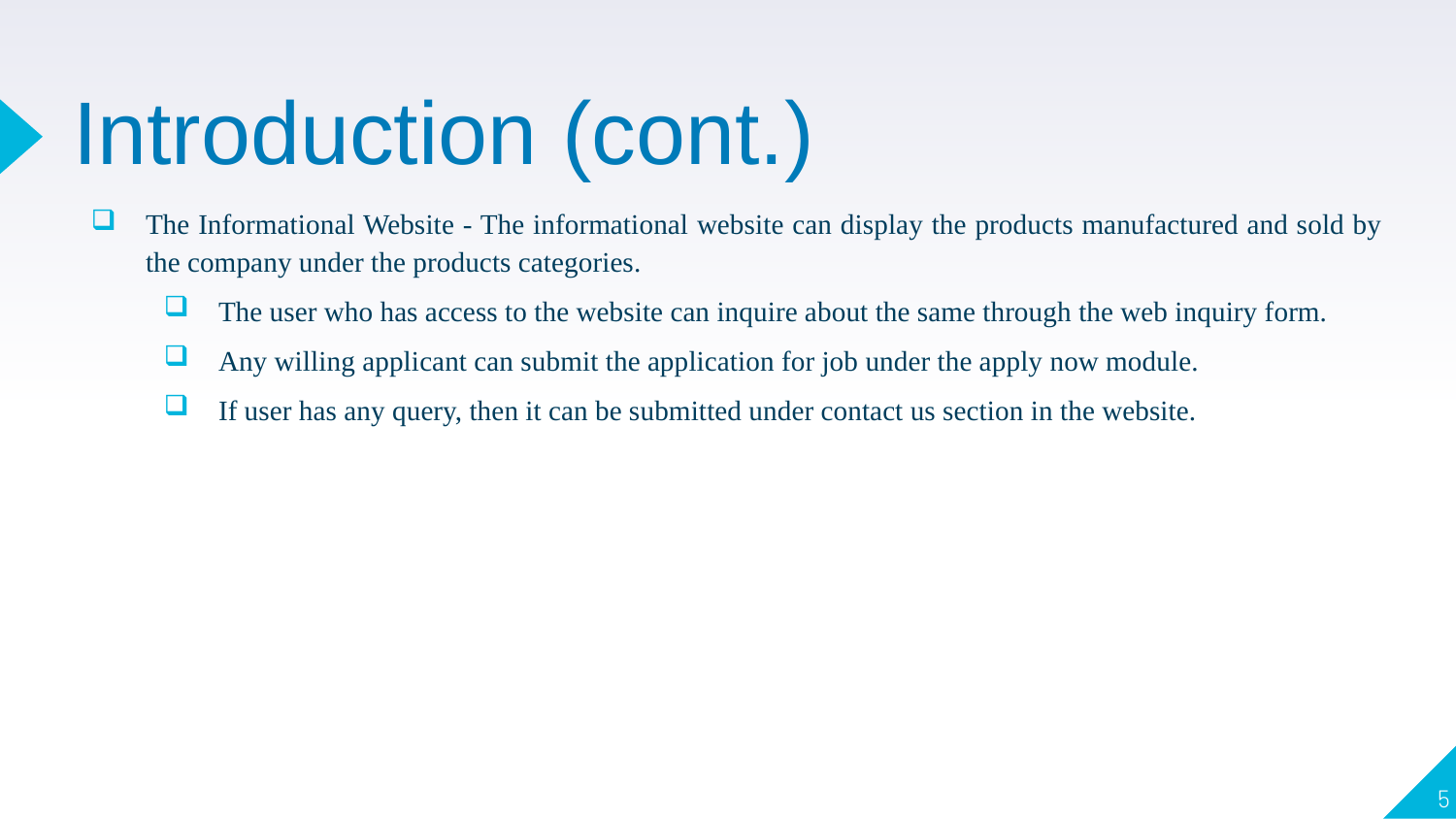

# Introduction (cont.)
The Informational Website - The informational website can display the products manufactured and sold by the company under the products categories.
The user who has access to the website can inquire about the same through the web inquiry form.
Any willing applicant can submit the application for job under the apply now module.
If user has any query, then it can be submitted under contact us section in the website.

5